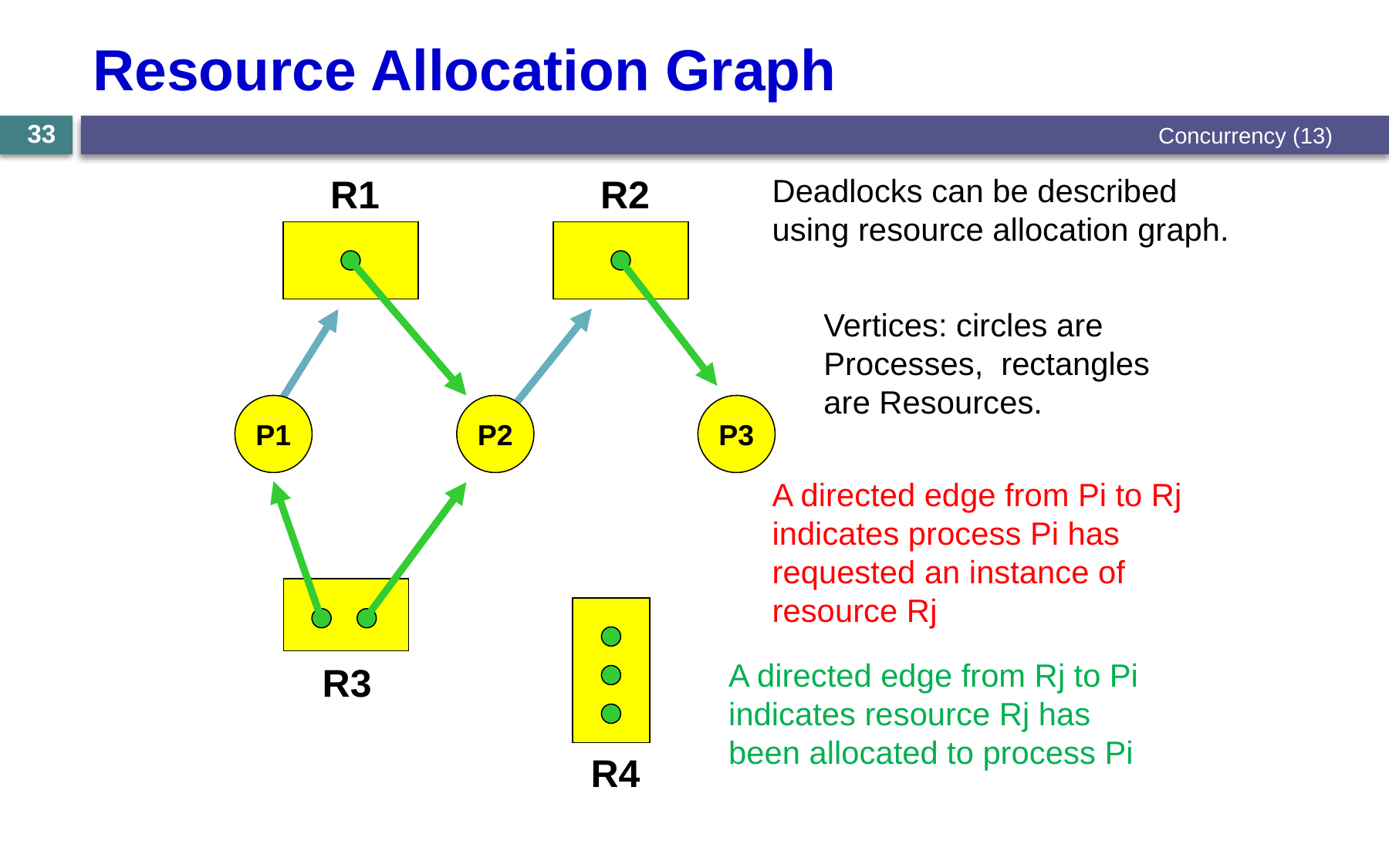

# Resource Allocation Graph
33
Concurrency (13)
Deadlocks can be described using resource allocation graph.
R1
R2

Vertices: circles are Processes,  rectangles are Resources.
P1
P2
P3

R3
R4

A directed edge from Rj to Pi indicates resource Rj has been allocated to process Pi

A directed edge from Pi to Rj indicates process Pi has requested an instance of resource Rj